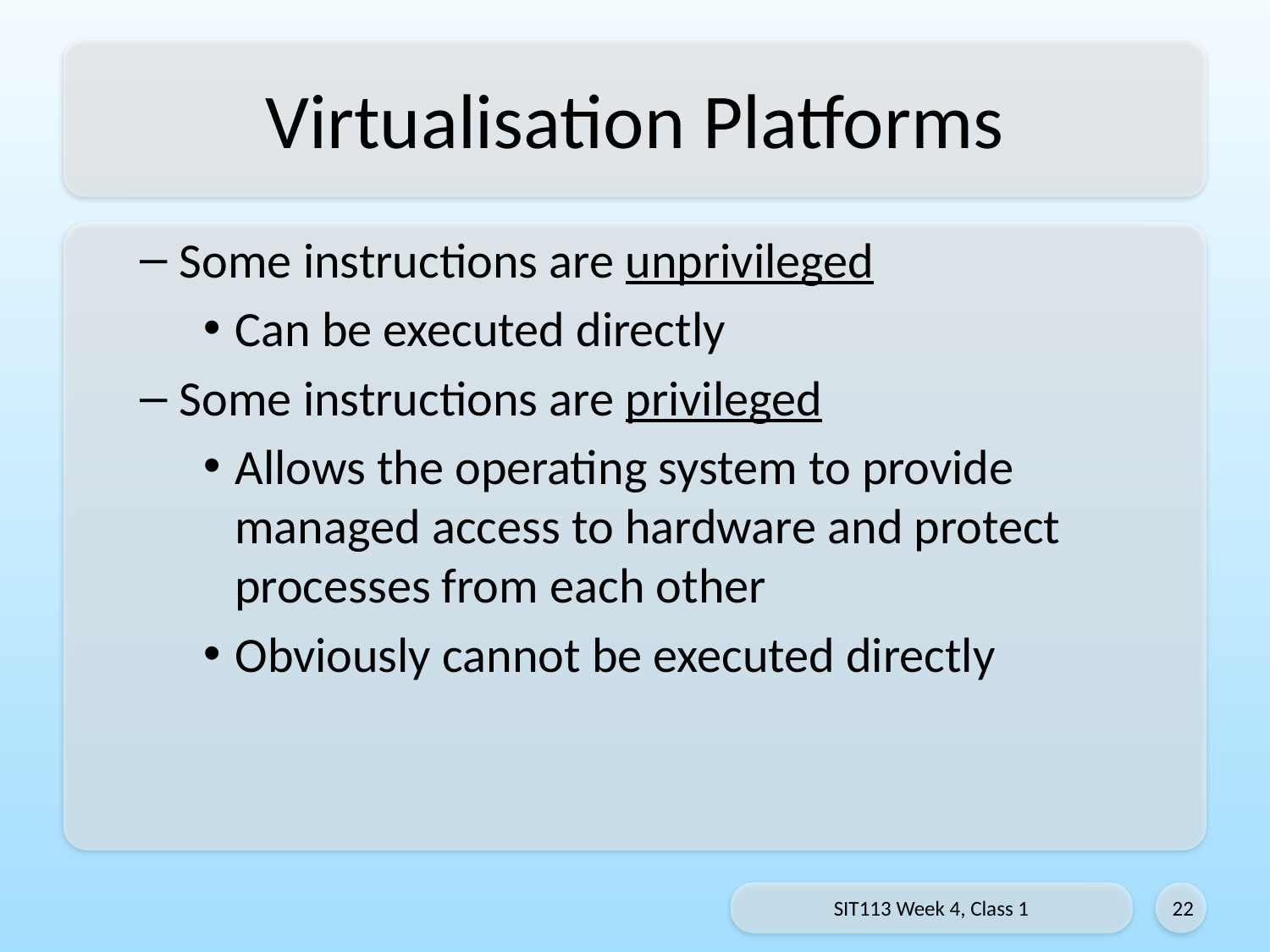

# Virtualisation Platforms
Some instructions are unprivileged
Can be executed directly
Some instructions are privileged
Allows the operating system to provide managed access to hardware and protect processes from each other
Obviously cannot be executed directly
SIT113 Week 4, Class 1
22